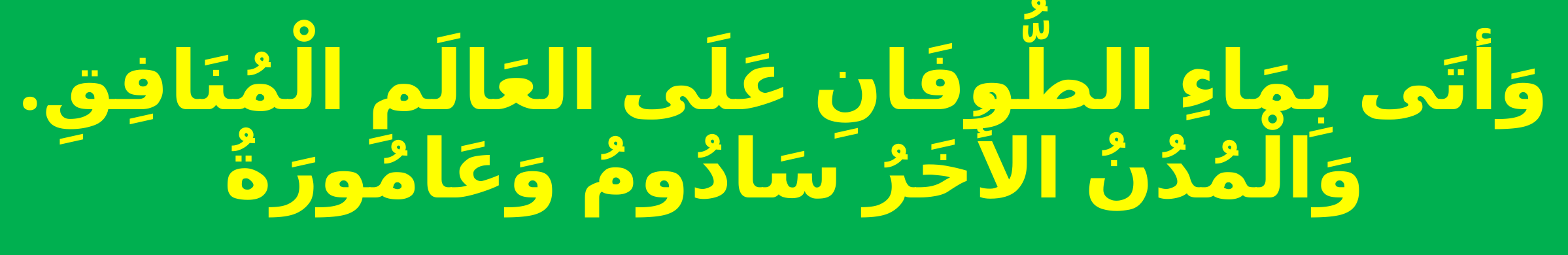

# وَأتَى بِمَاءِ الطُّوفَانِ عَلَى العَالَمِ الْمُنَافِقِ. وَالْمُدُنُ الأُخَرُ سَادُومُ وَعَامُورَةُ